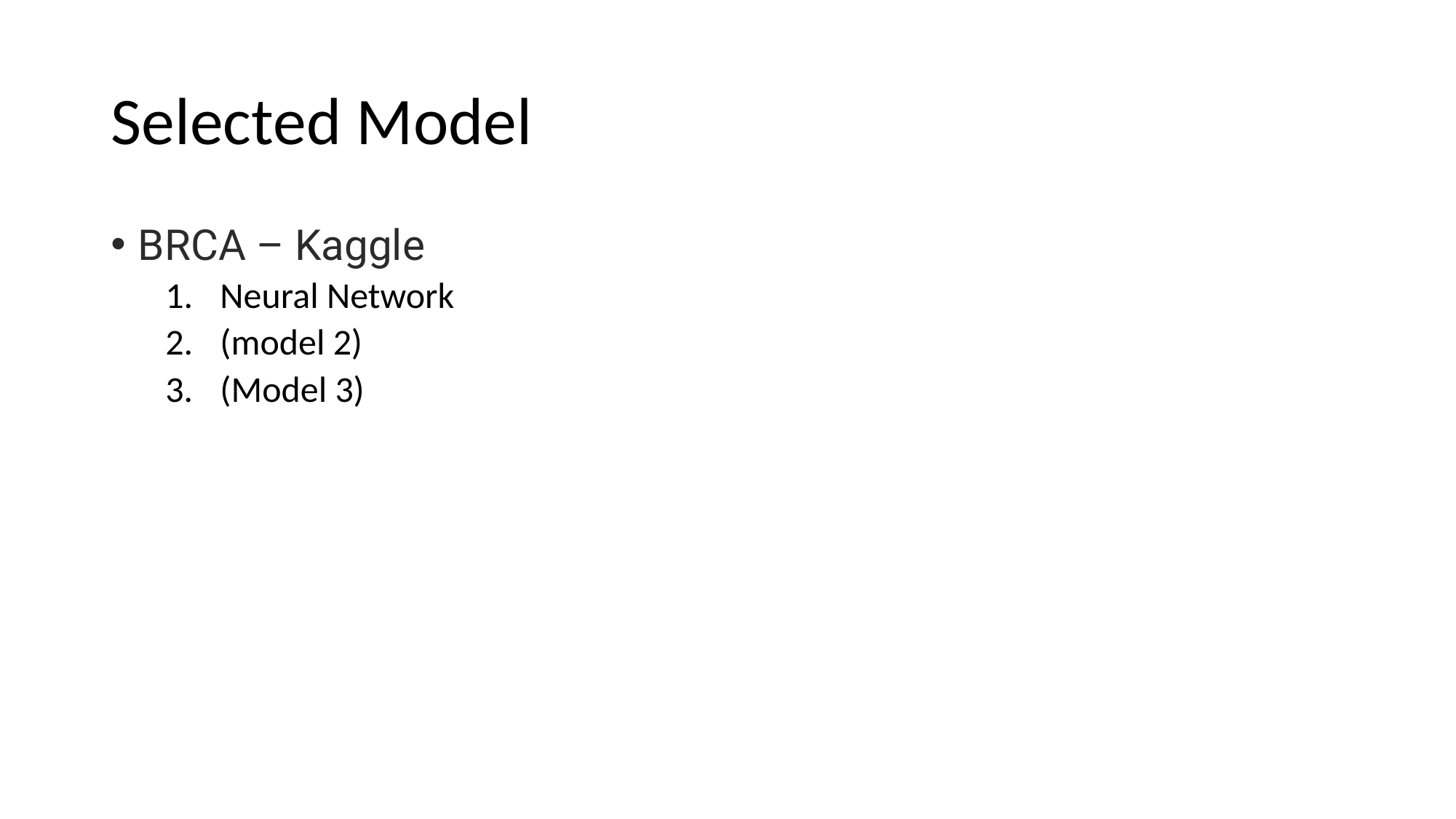

# Selected Model
BRCA – Kaggle
Neural Network
(model 2)
(Model 3)